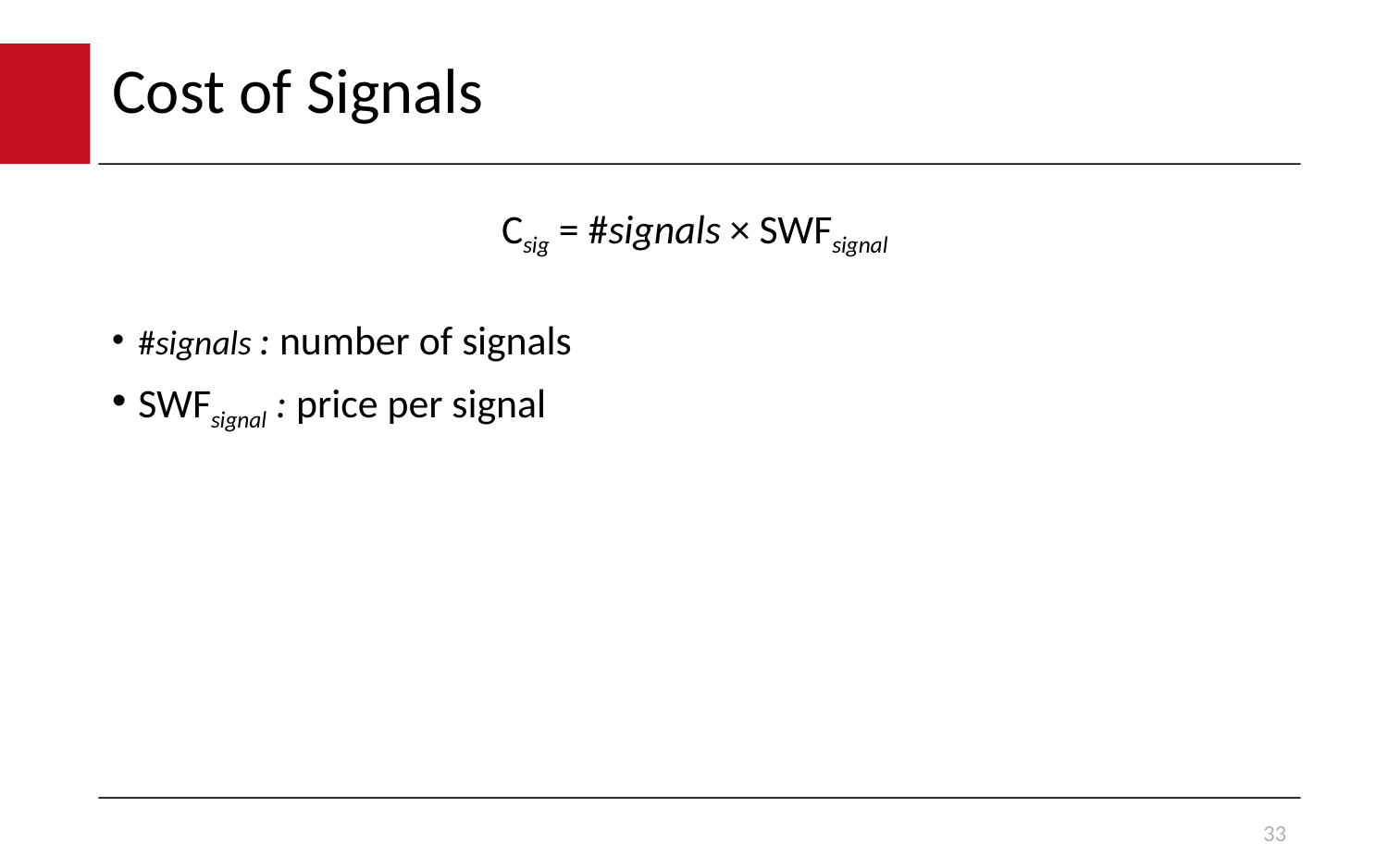

# Cost of Signals
Csig = #signals × SWFsignal

#signals : number of signals
SWFsignal : price per signal

33